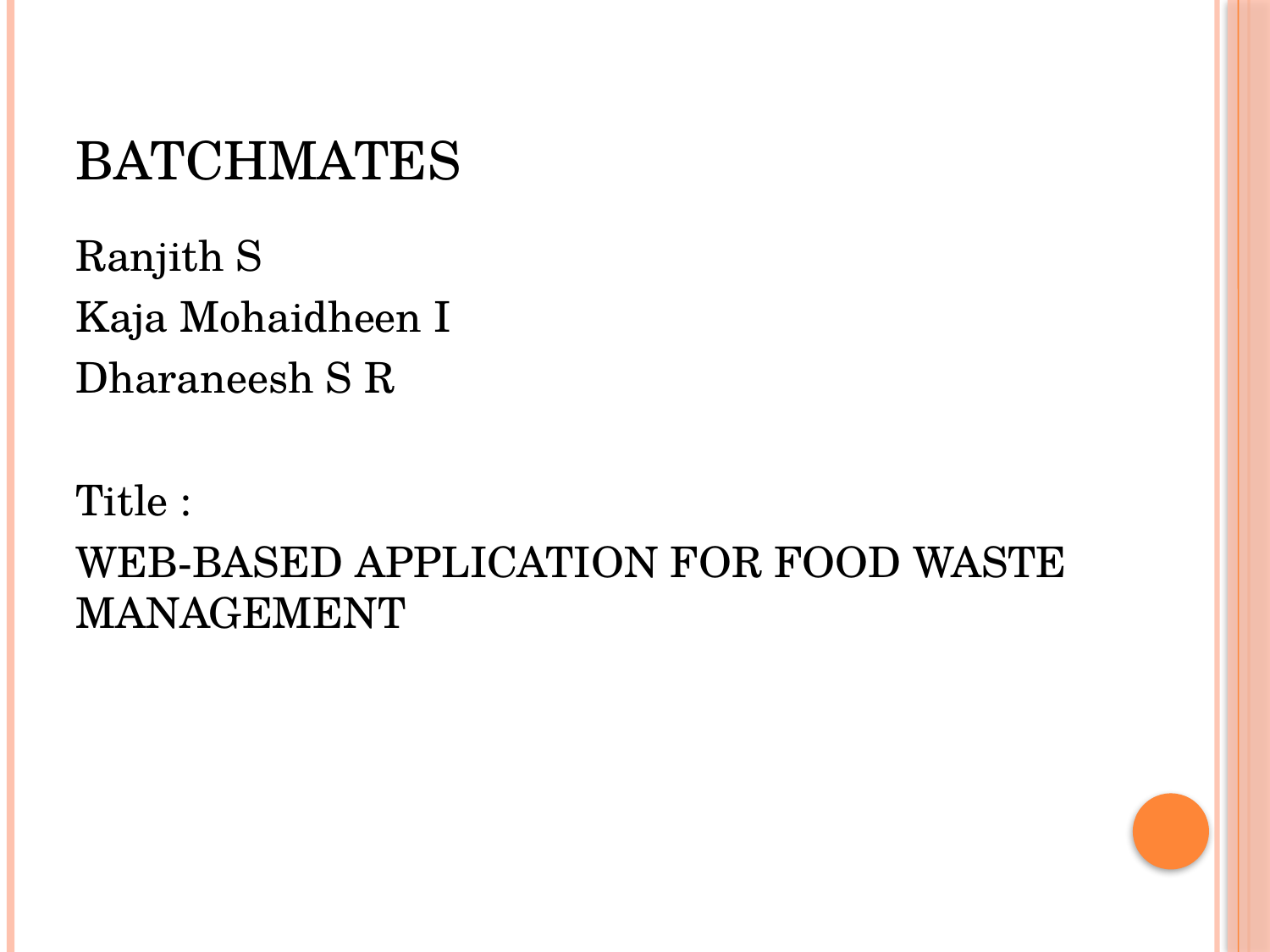

# BATCHMATES
Ranjith S
Kaja Mohaidheen I
Dharaneesh S R

Title :
WEB-BASED APPLICATION FOR FOOD WASTE MANAGEMENT